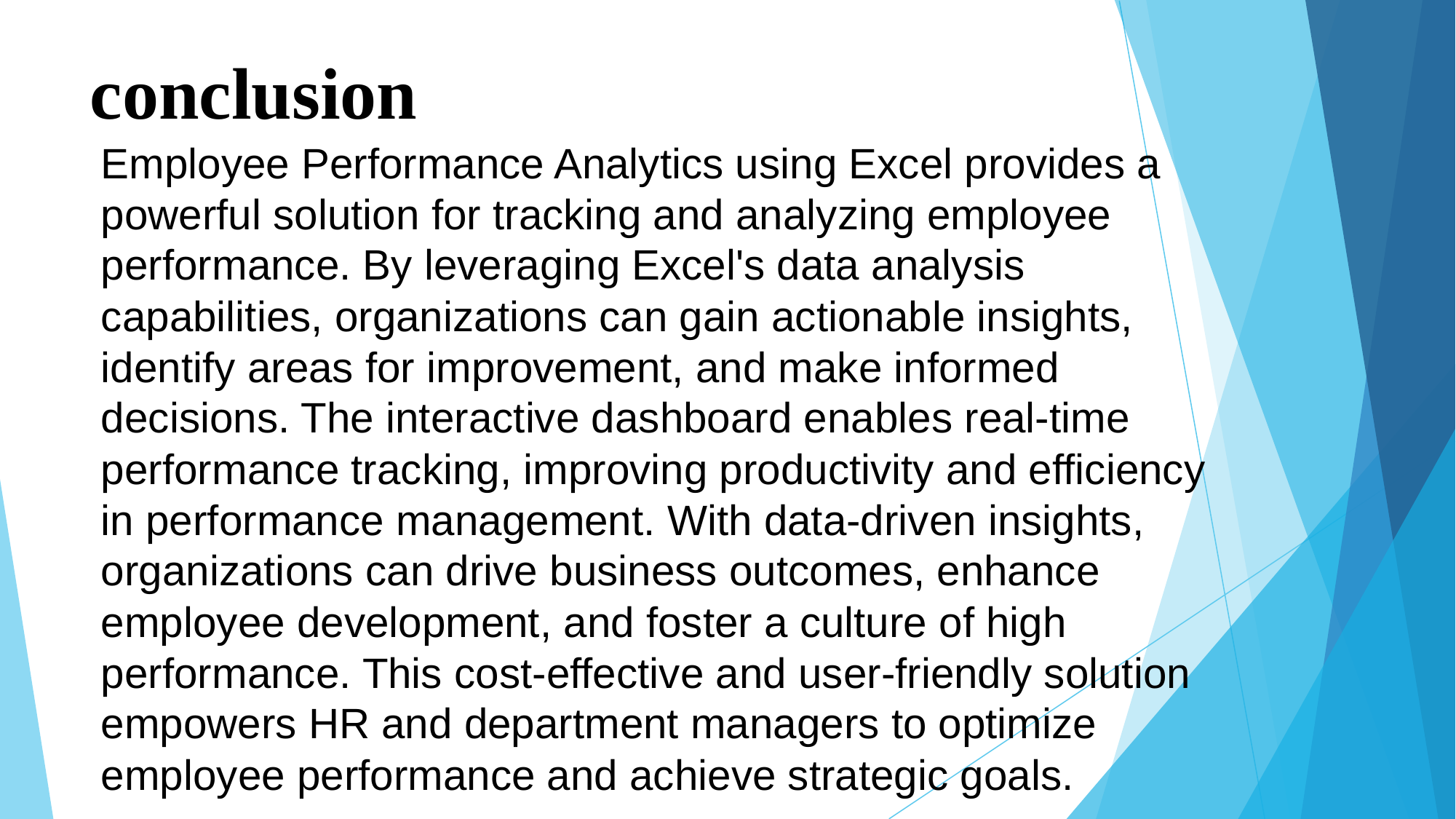

Employee Performance Analytics using Excel provides a powerful solution for tracking and analyzing employee performance. By leveraging Excel's data analysis capabilities, organizations can gain actionable insights, identify areas for improvement, and make informed decisions. The interactive dashboard enables real-time performance tracking, improving productivity and efficiency in performance management. With data-driven insights, organizations can drive business outcomes, enhance employee development, and foster a culture of high performance. This cost-effective and user-friendly solution empowers HR and department managers to optimize employee performance and achieve strategic goals.
# conclusion